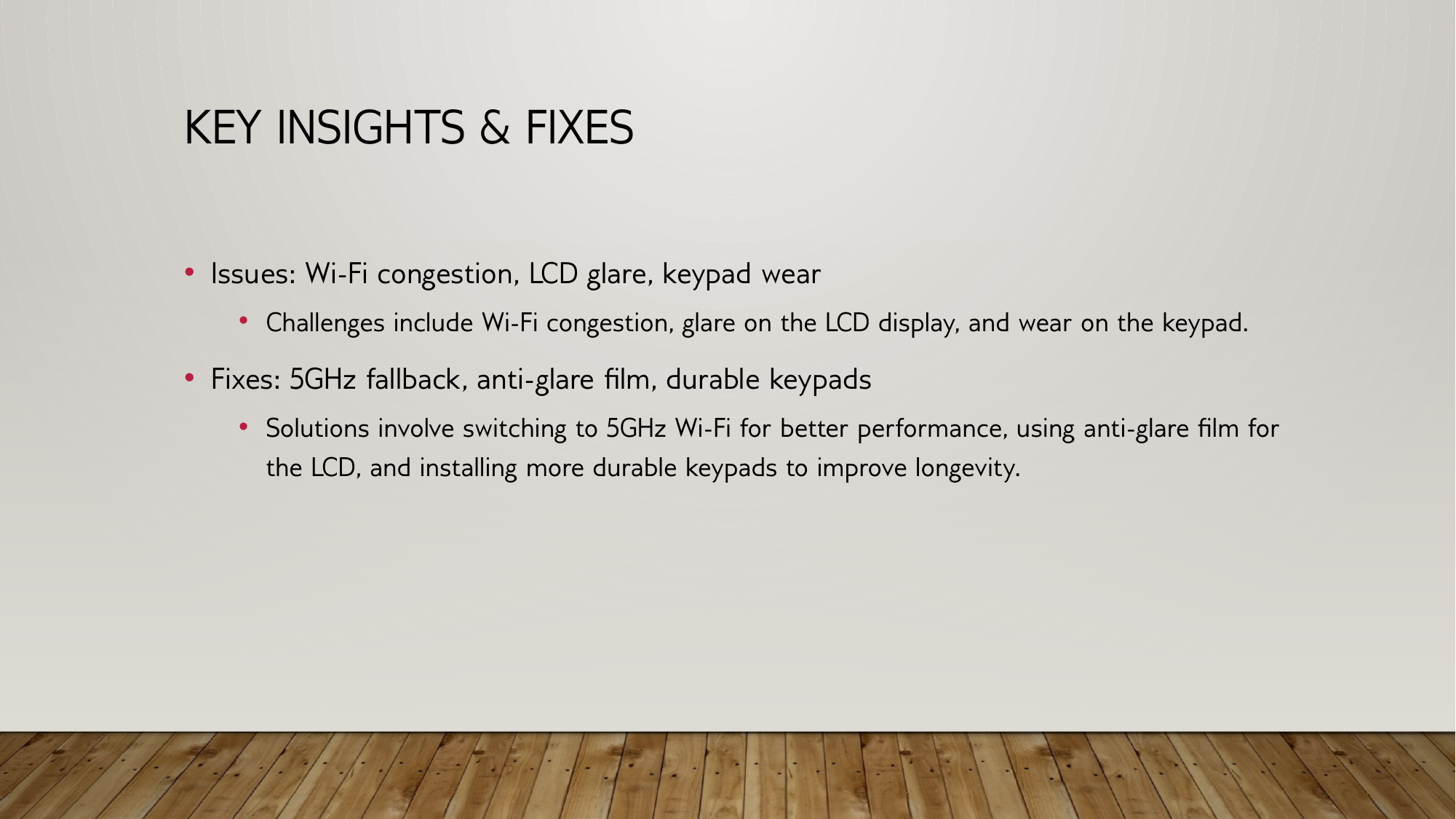

# Key Insights & Fixes
Issues: Wi-Fi congestion, LCD glare, keypad wear
Challenges include Wi-Fi congestion, glare on the LCD display, and wear on the keypad.
Fixes: 5GHz fallback, anti-glare film, durable keypads
Solutions involve switching to 5GHz Wi-Fi for better performance, using anti-glare film for the LCD, and installing more durable keypads to improve longevity.